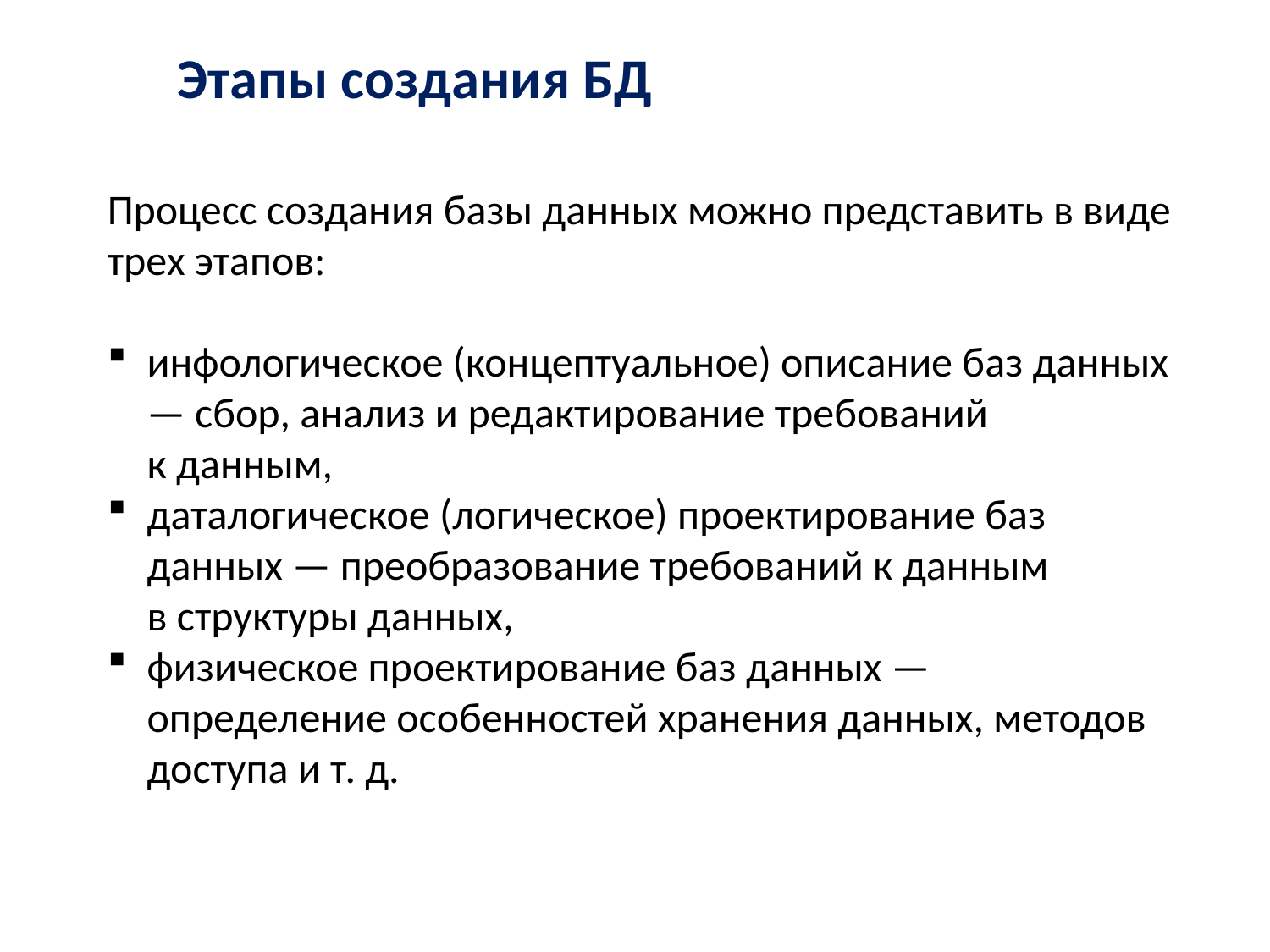

Этапы создания БД
Процесс создания базы данных можно представить в виде трех этапов:

инфологическое (концептуальное) описание баз данных— сбор, анализ и редактирование требований к данным,
даталогическое (логическое) проектирование баз данных — преобразование требований к данным в структуры данных,
физическое проектирование баз данных — определение особенностей хранения данных, методов доступа и т. д.